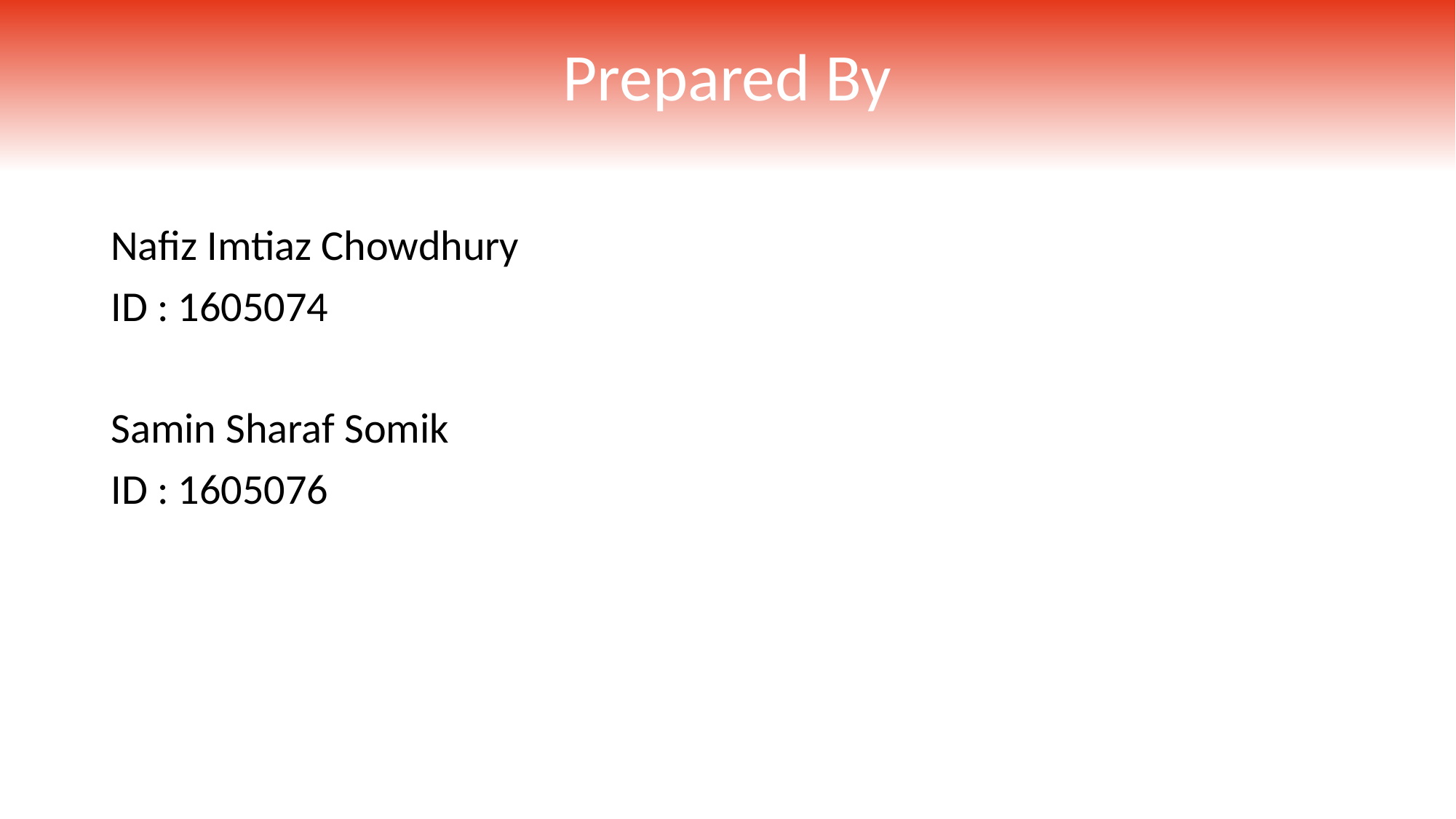

# Prepared By
Nafiz Imtiaz Chowdhury
ID : 1605074

Samin Sharaf Somik
ID : 1605076